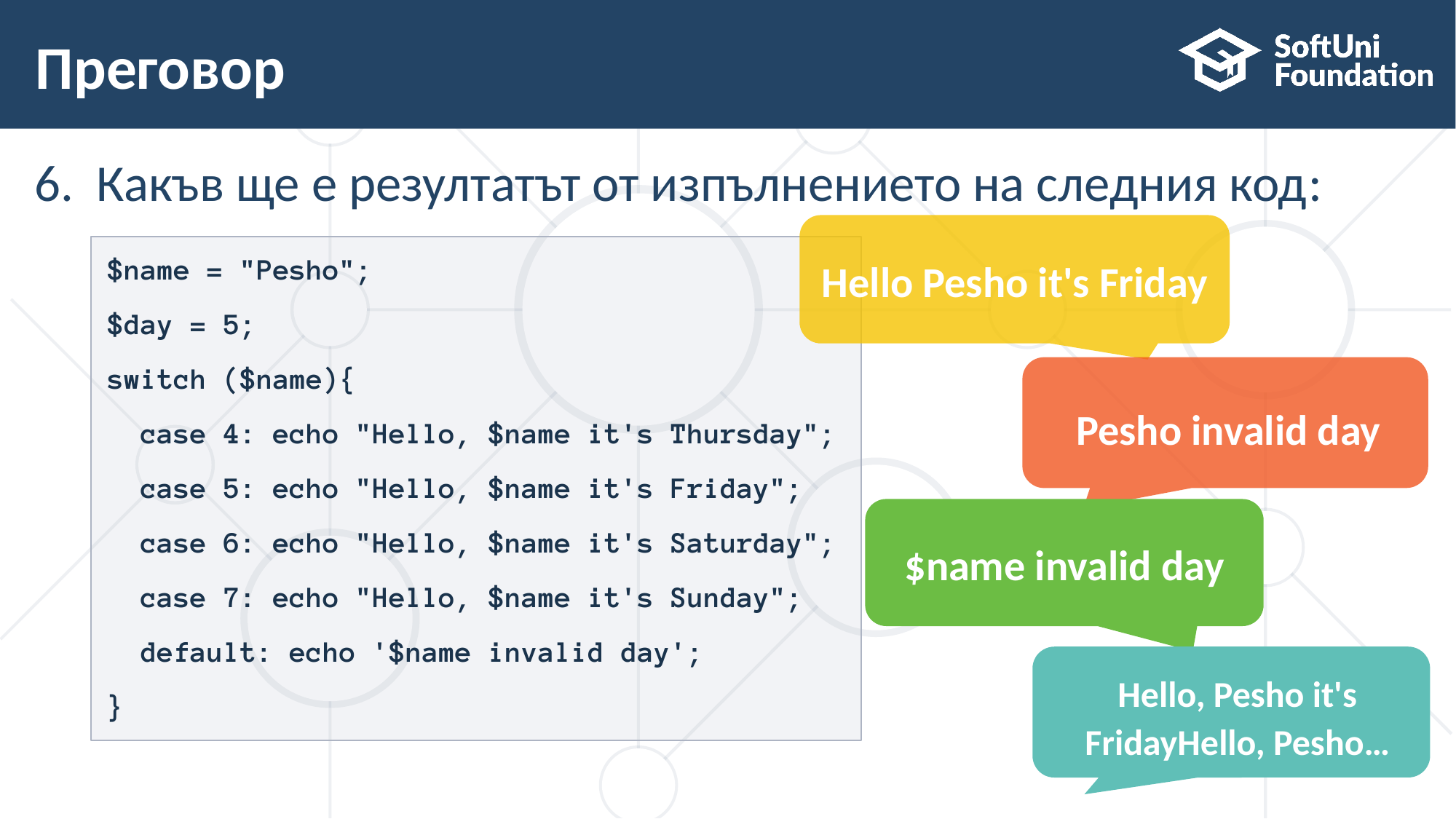

# Преговор
Какъв ще е резултатът от изпълнението на следния код:

Hello Pesho it's Friday
$name = "Pesho";
$day = 5;
switch ($name){
  case 4: echo "Hello, $name it's Thursday";
  case 5: echo "Hello, $name it's Friday";
  case 6: echo "Hello, $name it's Saturday";
  case 7: echo "Hello, $name it's Sunday";
  default: echo '$name invalid day';
}

   Pesho invalid day

$name invalid day

Hello, Pesho it's FridayHello, Pesho…